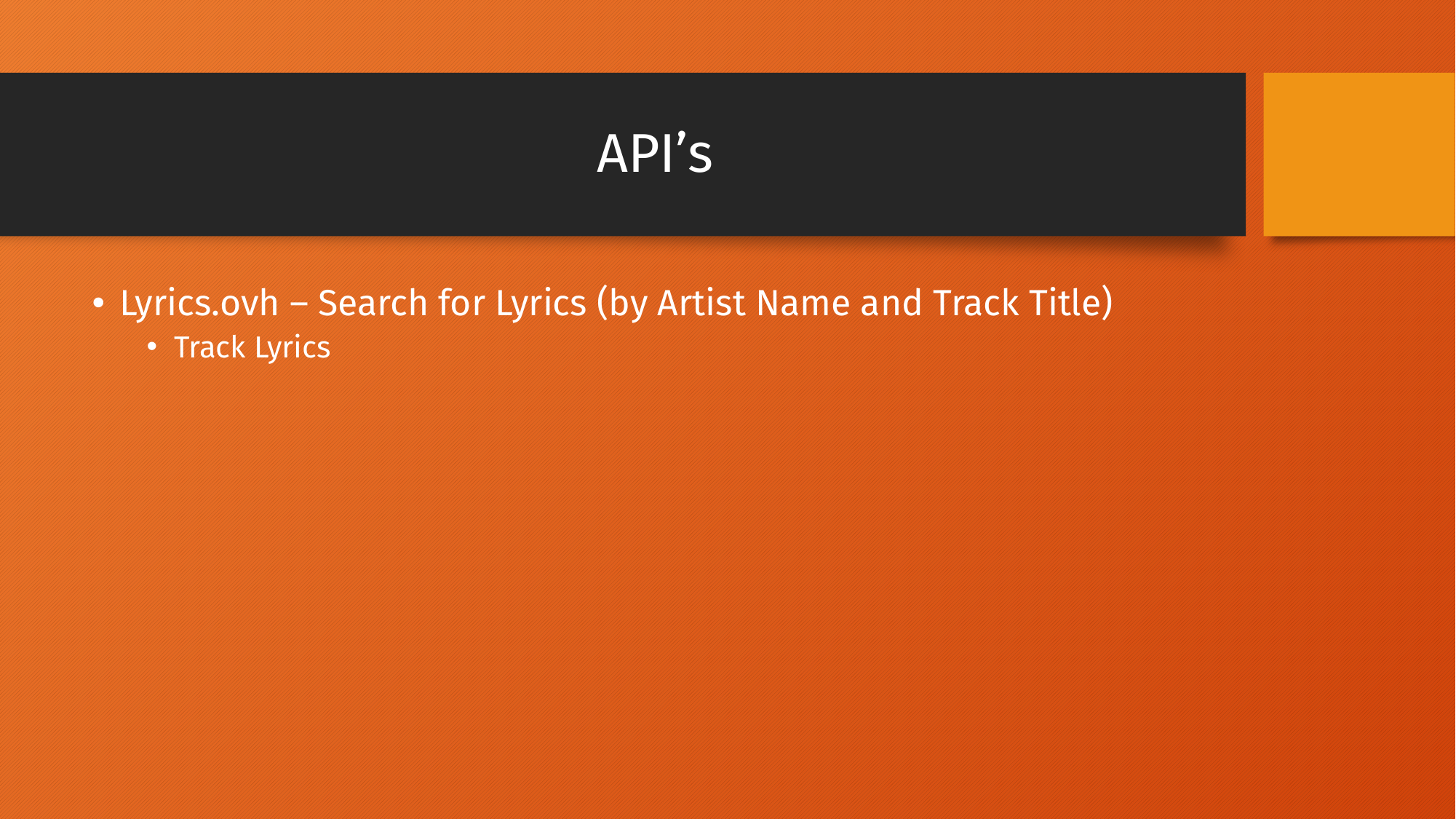

# API’s
Lyrics.ovh – Search for Lyrics (by Artist Name and Track Title)
Track Lyrics